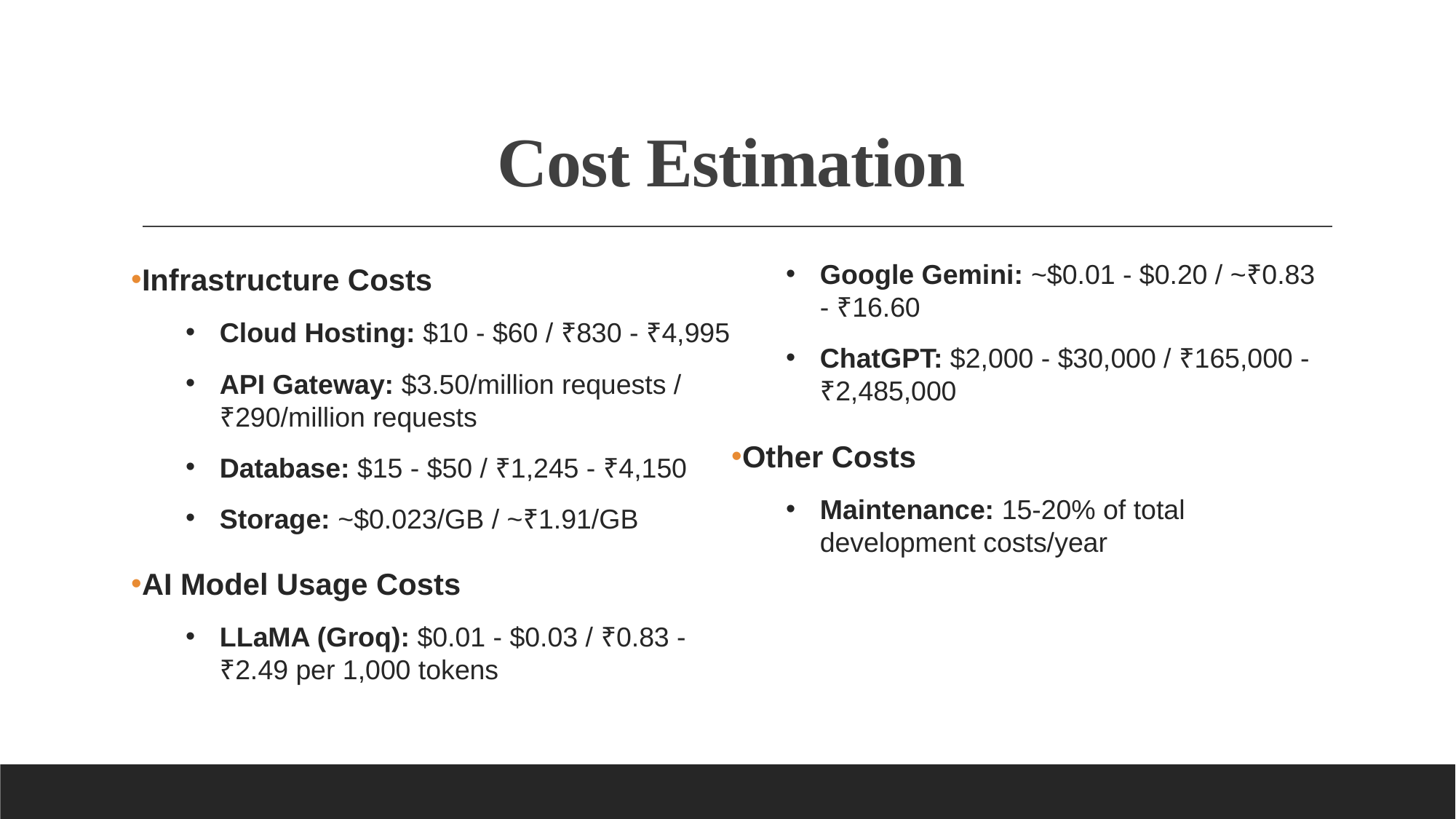

# Cost Estimation
Infrastructure Costs
Cloud Hosting: $10 - $60 / ₹830 - ₹4,995
API Gateway: $3.50/million requests / ₹290/million requests
Database: $15 - $50 / ₹1,245 - ₹4,150
Storage: ~$0.023/GB / ~₹1.91/GB
AI Model Usage Costs
LLaMA (Groq): $0.01 - $0.03 / ₹0.83 - ₹2.49 per 1,000 tokens
Google Gemini: ~$0.01 - $0.20 / ~₹0.83 - ₹16.60
ChatGPT: $2,000 - $30,000 / ₹165,000 - ₹2,485,000
Other Costs
Maintenance: 15-20% of total development costs/year